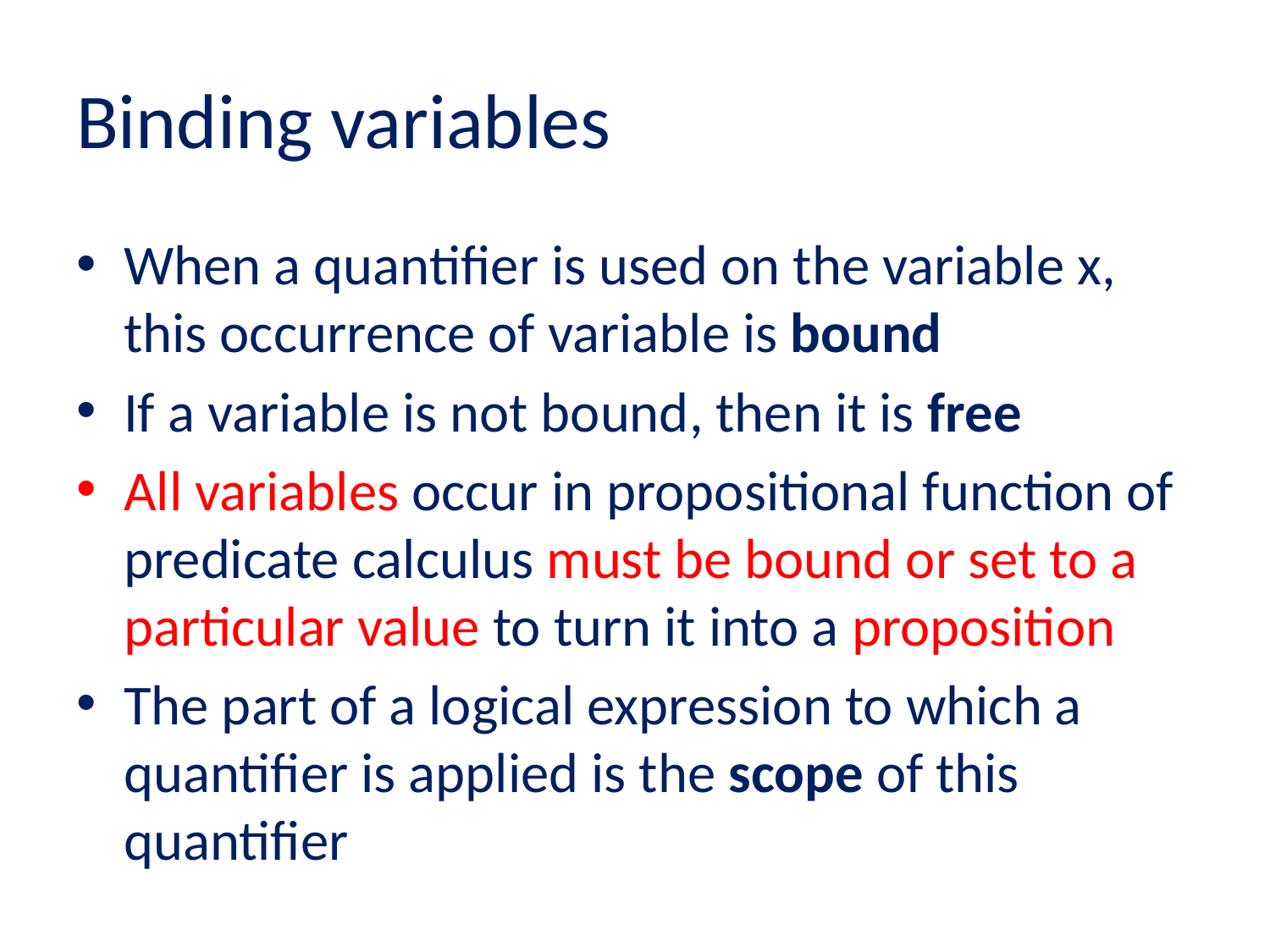

# Binding variables
When a quantifier is used on the variable x, this occurrence of variable is bound
If a variable is not bound, then it is free
All variables occur in propositional function of predicate calculus must be bound or set to a particular value to turn it into a proposition
The part of a logical expression to which a quantifier is applied is the scope of this quantifier
34